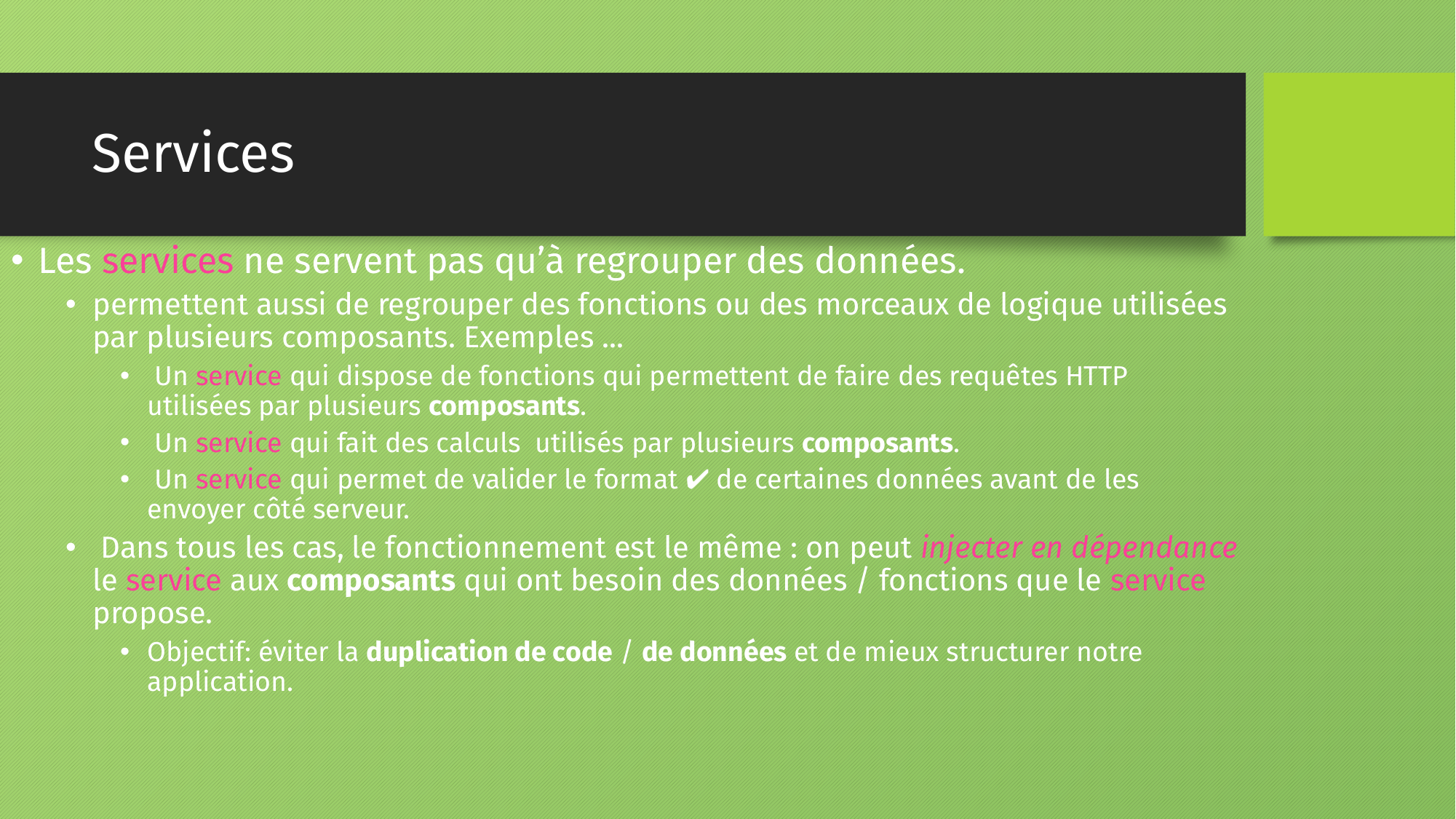

# Services
Les services ne servent pas qu’à regrouper des données.
permettent aussi de regrouper des fonctions ou des morceaux de logique utilisées par plusieurs composants. Exemples ...
 Un service qui dispose de fonctions qui permettent de faire des requêtes HTTP  utilisées par plusieurs composants.
 Un service qui fait des calculs  utilisés par plusieurs composants.
 Un service qui permet de valider le format ✔ de certaines données avant de les envoyer côté serveur.
 Dans tous les cas, le fonctionnement est le même : on peut injecter en dépendance le service aux composants qui ont besoin des données / fonctions que le service propose.
Objectif: éviter la duplication de code / de données et de mieux structurer notre application.